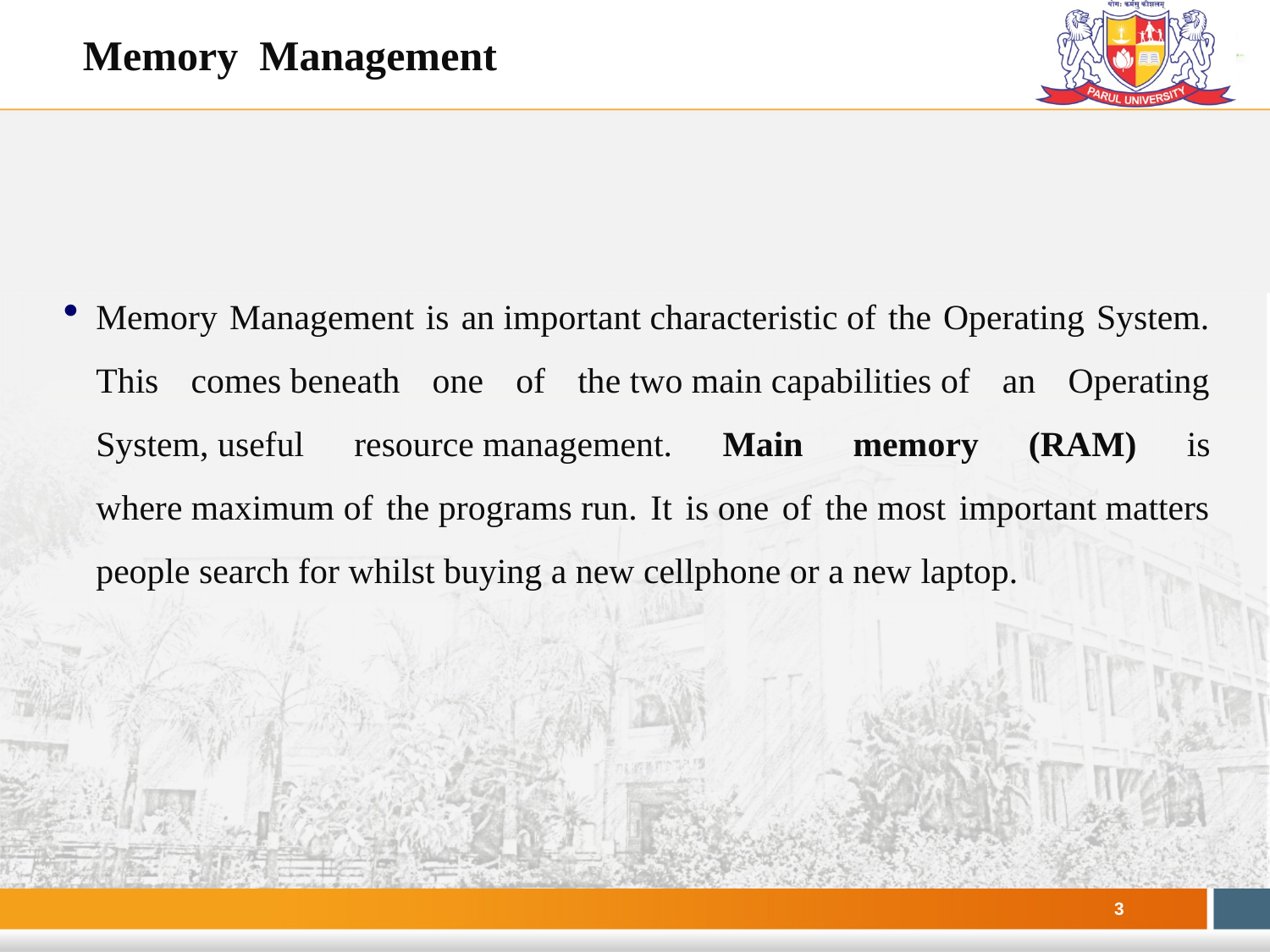

Memory  Management
Memory Management is an important characteristic of the Operating System. This comes beneath one of the two main capabilities of an Operating System, useful resource management. Main memory (RAM) is where maximum of the programs run. It is one of the most important matters people search for whilst buying a new cellphone or a new laptop.